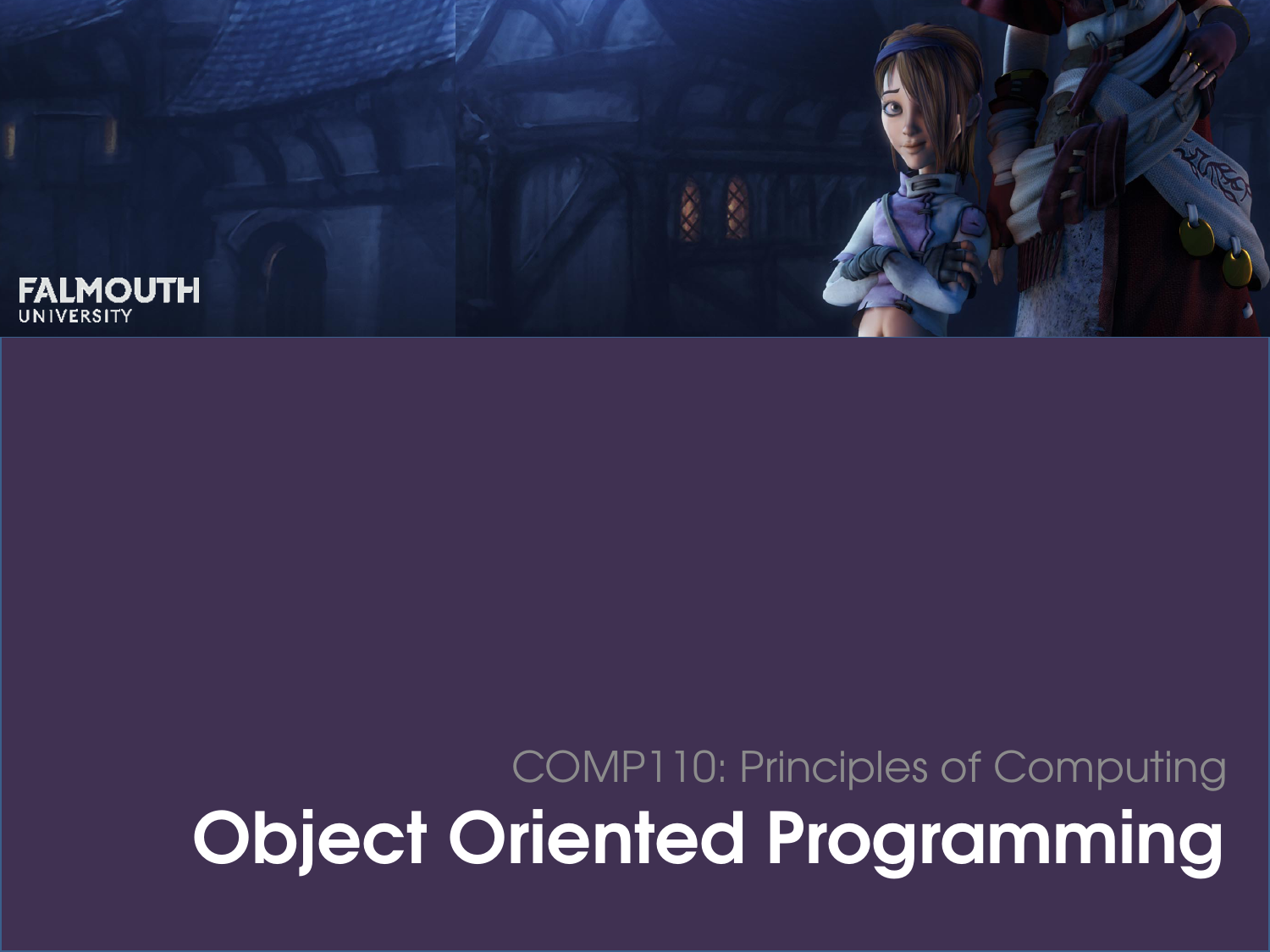

# Object Oriented Programming
COMP110: Principles of Computing